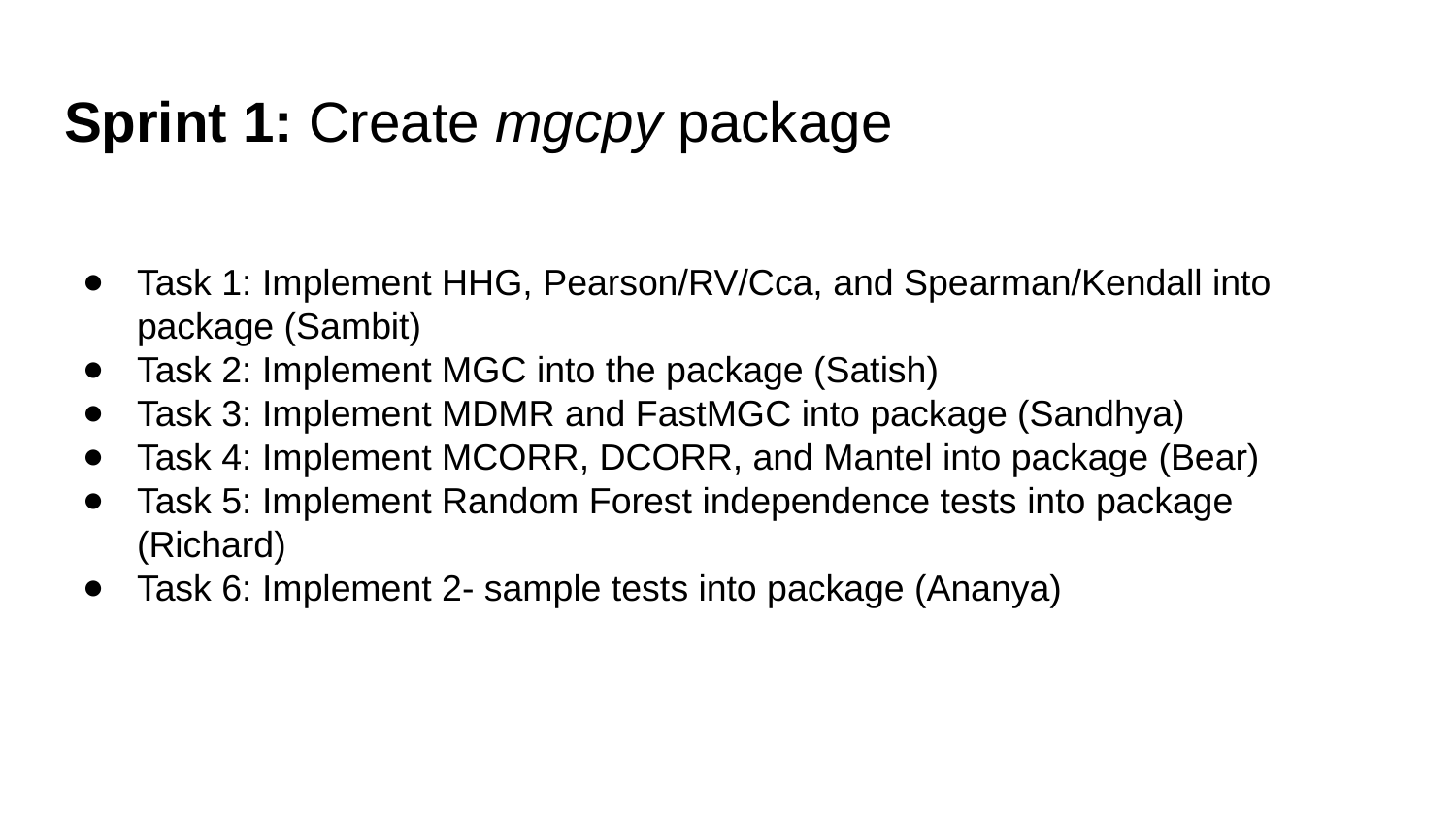

# Sprint 1: Create mgcpy package
Task 1: Implement HHG, Pearson/RV/Cca, and Spearman/Kendall into package (Sambit)
Task 2: Implement MGC into the package (Satish)
Task 3: Implement MDMR and FastMGC into package (Sandhya)
Task 4: Implement MCORR, DCORR, and Mantel into package (Bear)
Task 5: Implement Random Forest independence tests into package (Richard)
Task 6: Implement 2- sample tests into package (Ananya)